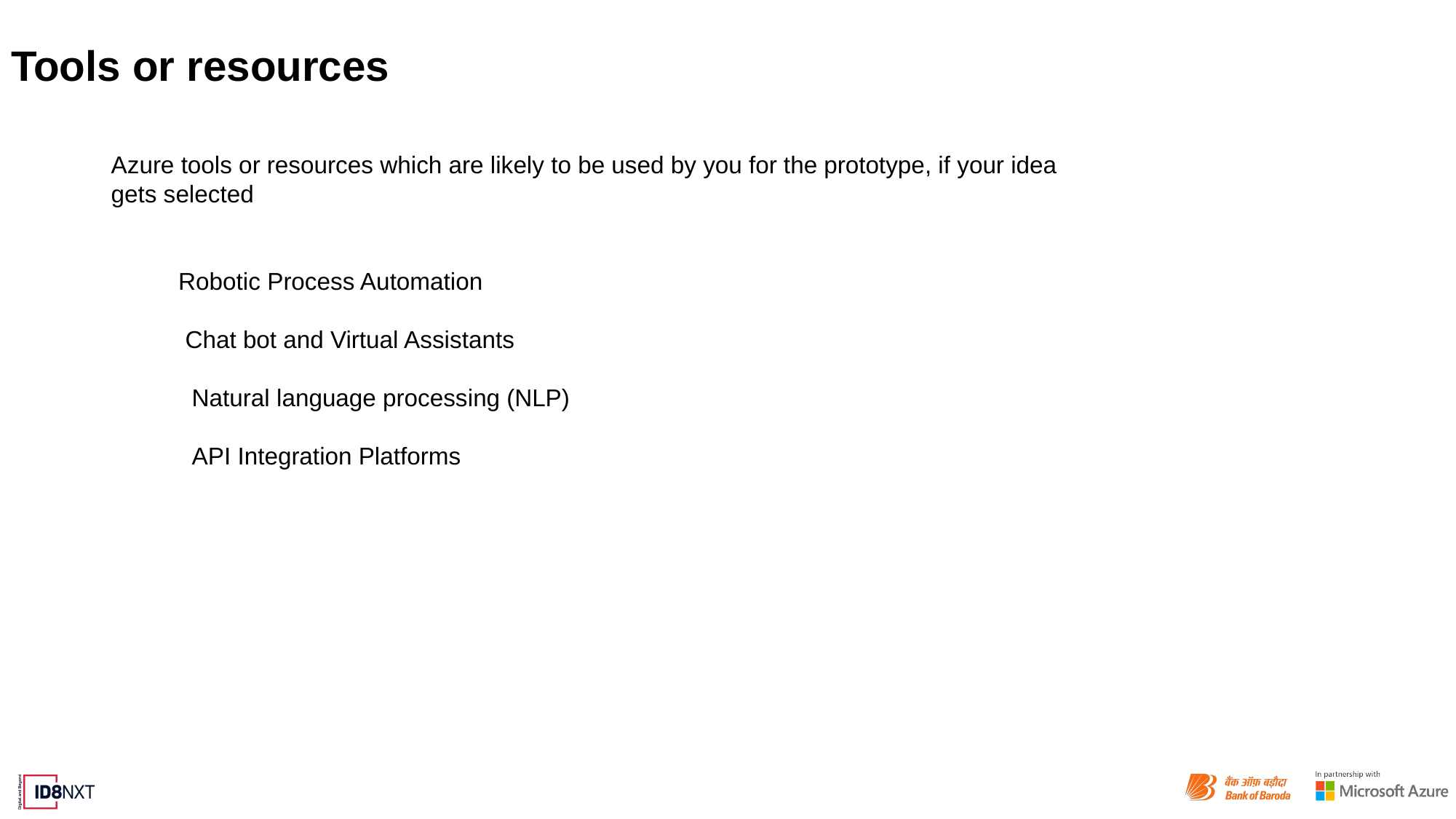

# Tools or resources
Azure tools or resources which are likely to be used by you for the prototype, if your idea gets selected

          Robotic Process Automation

           Chat bot and Virtual Assistants

            Natural language processing (NLP)

            API Integration Platforms